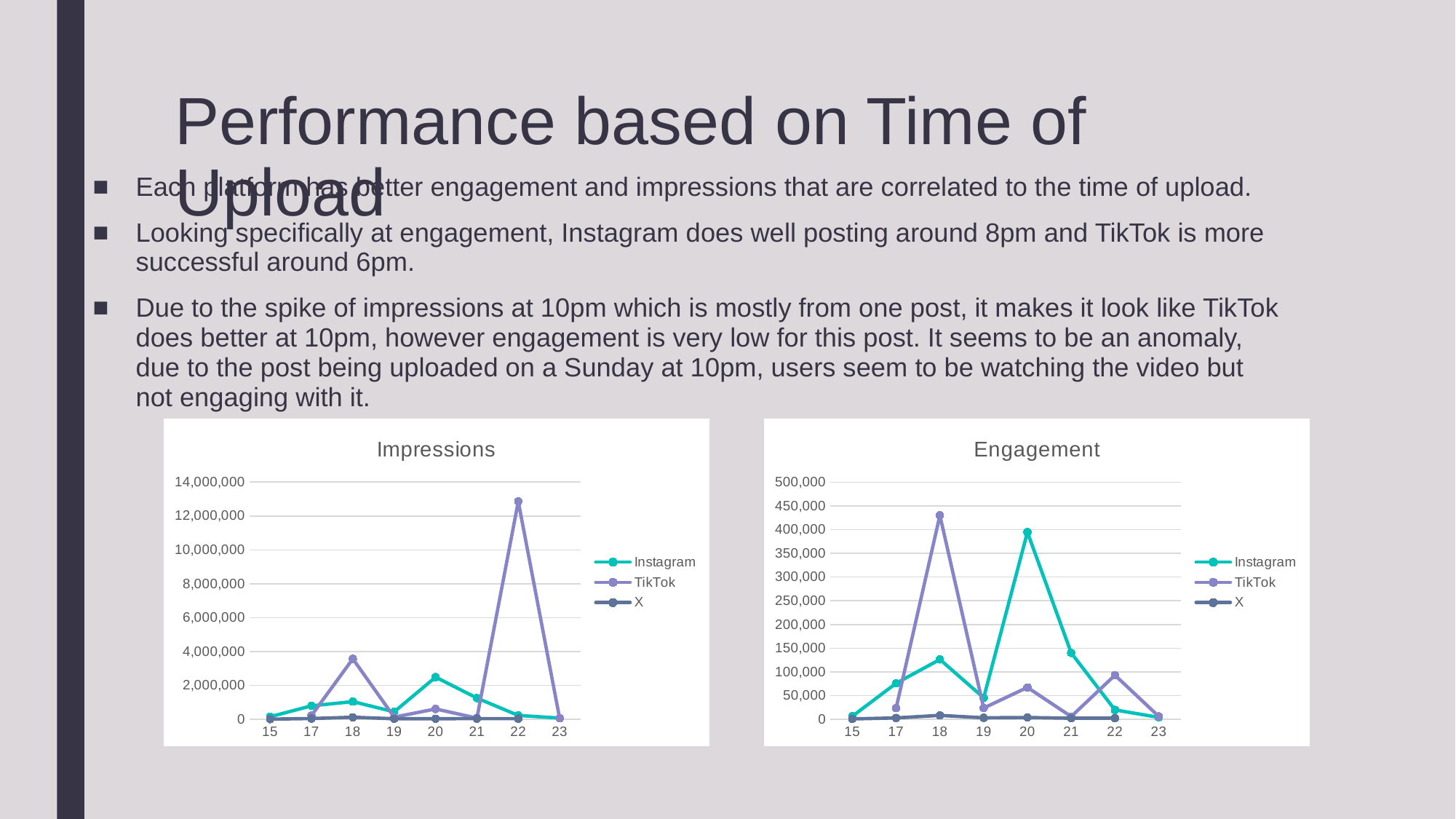

# Performance based on Time of Upload
Each platform has better engagement and impressions that are correlated to the time of upload.
Looking specifically at engagement, Instagram does well posting around 8pm and TikTok is more successful around 6pm.
Due to the spike of impressions at 10pm which is mostly from one post, it makes it look like TikTok does better at 10pm, however engagement is very low for this post. It seems to be an anomaly, due to the post being uploaded on a Sunday at 10pm, users seem to be watching the video but not engaging with it.

### Chart: Impressions

| Category | Instagram | TikTok | X |
|---|---|---|---|
| 15 | 156491.0 | None | 14120.0 |
| 17 | 797317.0 | 226949.0 | 49689.0 |
| 18 | 1045030.0 | 3573469.0 | 124420.0 |
| 19 | 445524.0 | 130689.0 | 37703.0 |
| 20 | 2490593.0 | 614309.0 | 38331.0 |
| 21 | 1255840.0 | 73901.0 | 45096.0 |
| 22 | 233200.0 | 12858549.0 | 44643.0 |
| 23 | 78409.0 | 59414.0 | None |

### Chart: Engagement

| Category | Instagram | TikTok | X |
|---|---|---|---|
| 15 | 6553.0 | None | 967.0 |
| 17 | 76023.0 | 23711.0 | 3000.0 |
| 18 | 126288.0 | 430028.0 | 8397.0 |
| 19 | 45469.0 | 23850.0 | 3287.0 |
| 20 | 394519.0 | 67371.0 | 3913.0 |
| 21 | 140070.0 | 5959.0 | 2401.0 |
| 22 | 19872.0 | 93107.0 | 2666.0 |
| 23 | 4250.0 | 6234.0 | None |